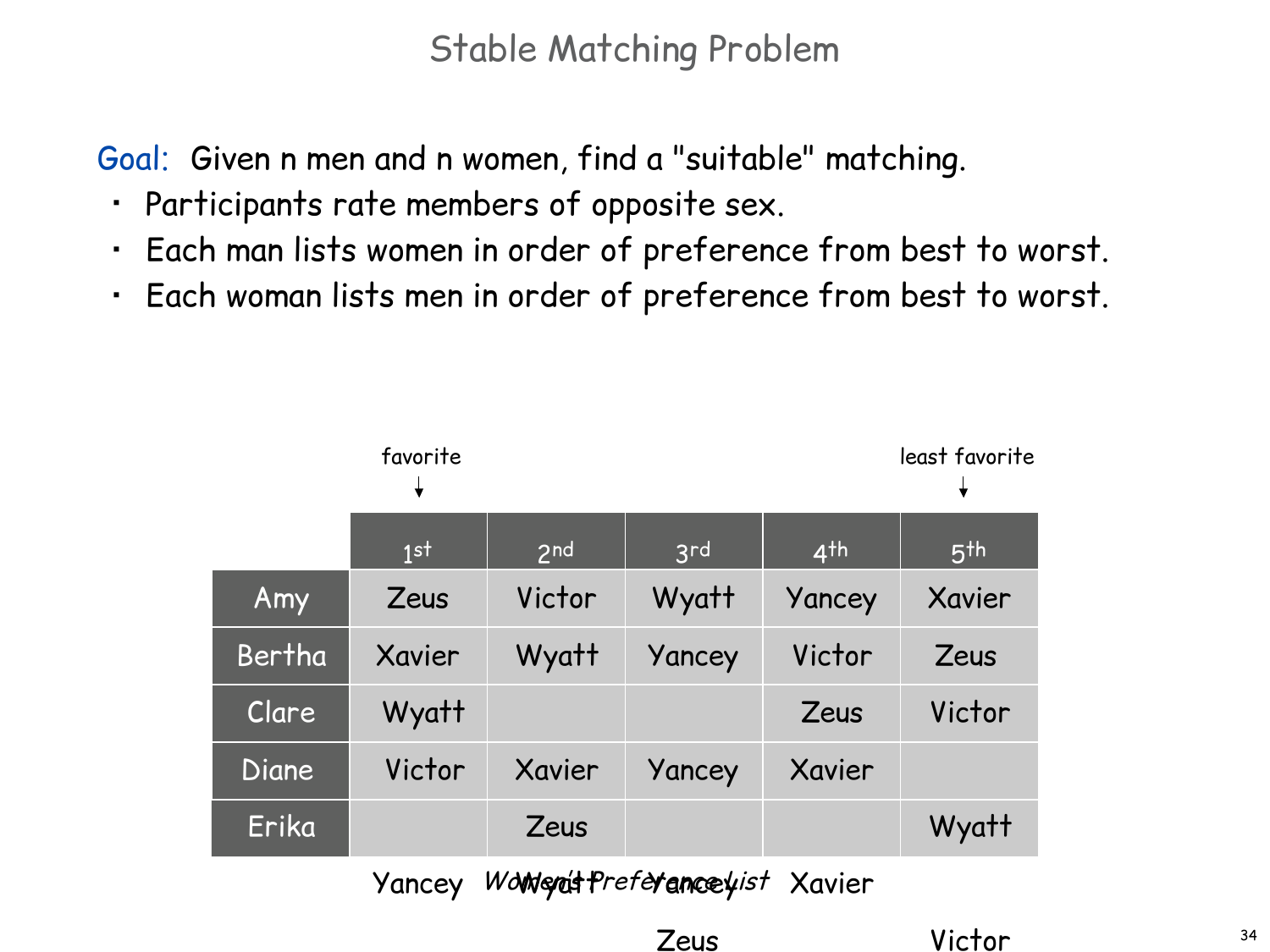

# Stable Matching Problem
Goal:	Given n men and n women, find a "suitable" matching.
Participants rate members of opposite sex.
Each man lists women in order of preference from best to worst.
Each woman lists men in order of preference from best to worst.
favorite
least favorite

1st
2nd
3rd
4th
5th

Amy
Bertha  Clare  Diane  Erika
Zeus
Xavier  Wyatt  Victor  Yancey
Victor
Wyatt  Xavier  Zeus  Wyatt
Wyatt
Yancey  Yancey  Yancey  Zeus
Yancey
Victor  Zeus  Xavier  Xavier
Xavier
Zeus  Victor  Wyatt  Victor
Women’s Preference List
34